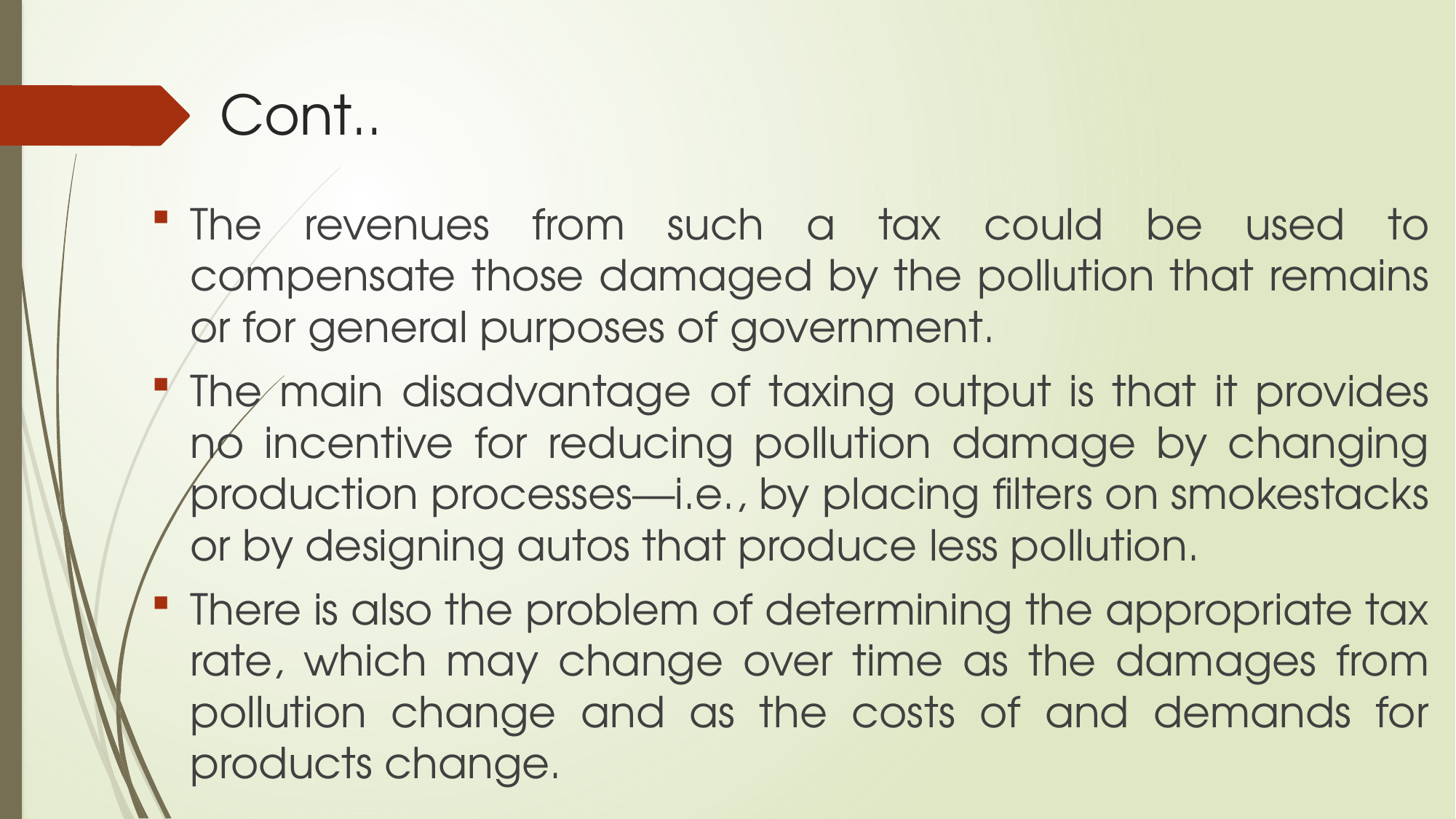

# Cont..
The revenues from such a tax could be used to compensate those damaged by the pollution that remains or for general purposes of government.
The main disadvantage of taxing output is that it provides no incentive for reducing pollution damage by changing production processes—i.e., by placing filters on smokestacks or by designing autos that produce less pollution.
There is also the problem of determining the appropriate tax rate, which may change over time as the damages from pollution change and as the costs of and demands for products change.